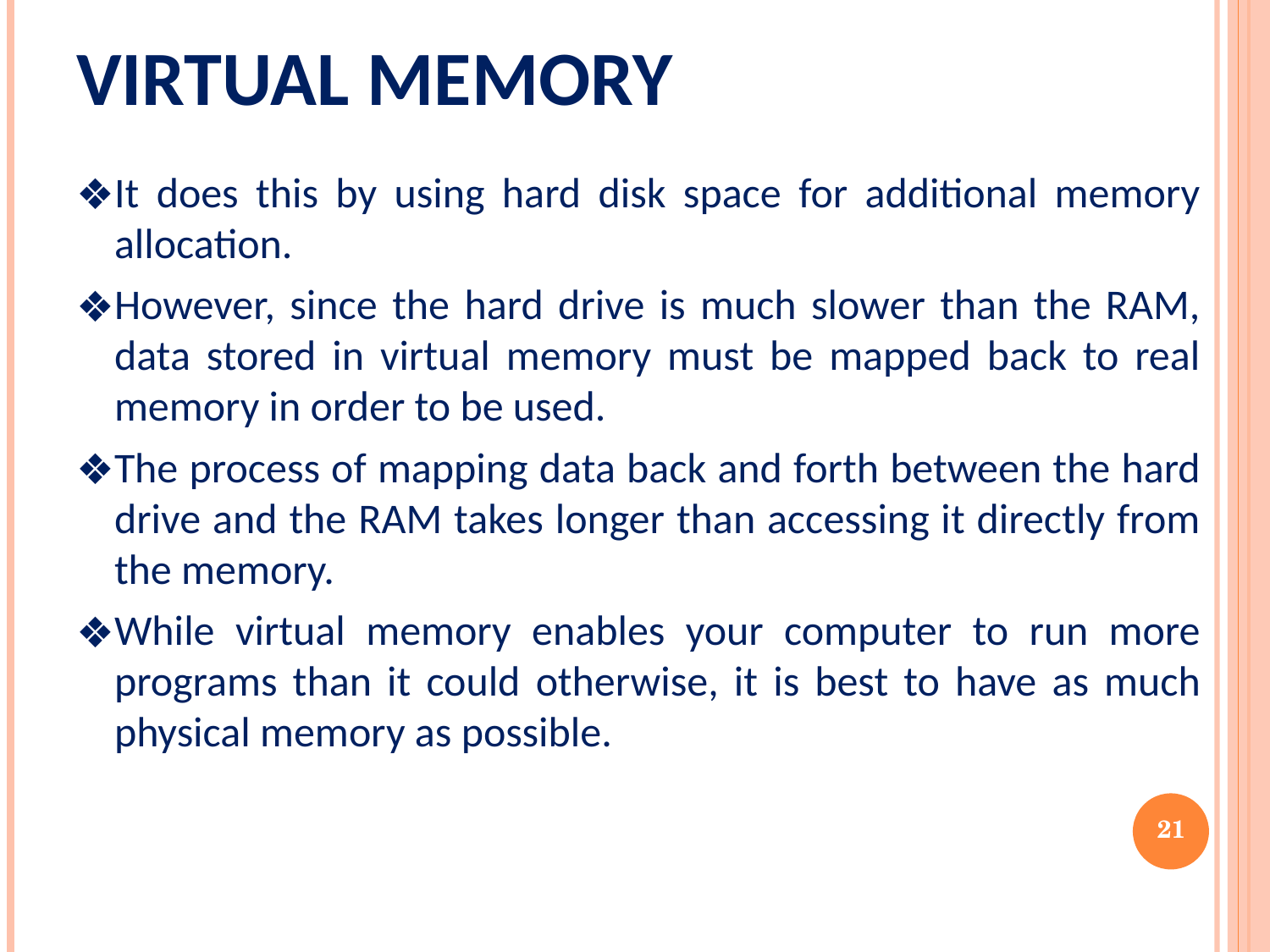

# Virtual memory
It does this by using hard disk space for additional memory allocation.
However, since the hard drive is much slower than the RAM, data stored in virtual memory must be mapped back to real memory in order to be used.
The process of mapping data back and forth between the hard drive and the RAM takes longer than accessing it directly from the memory.
While virtual memory enables your computer to run more programs than it could otherwise, it is best to have as much physical memory as possible.
21